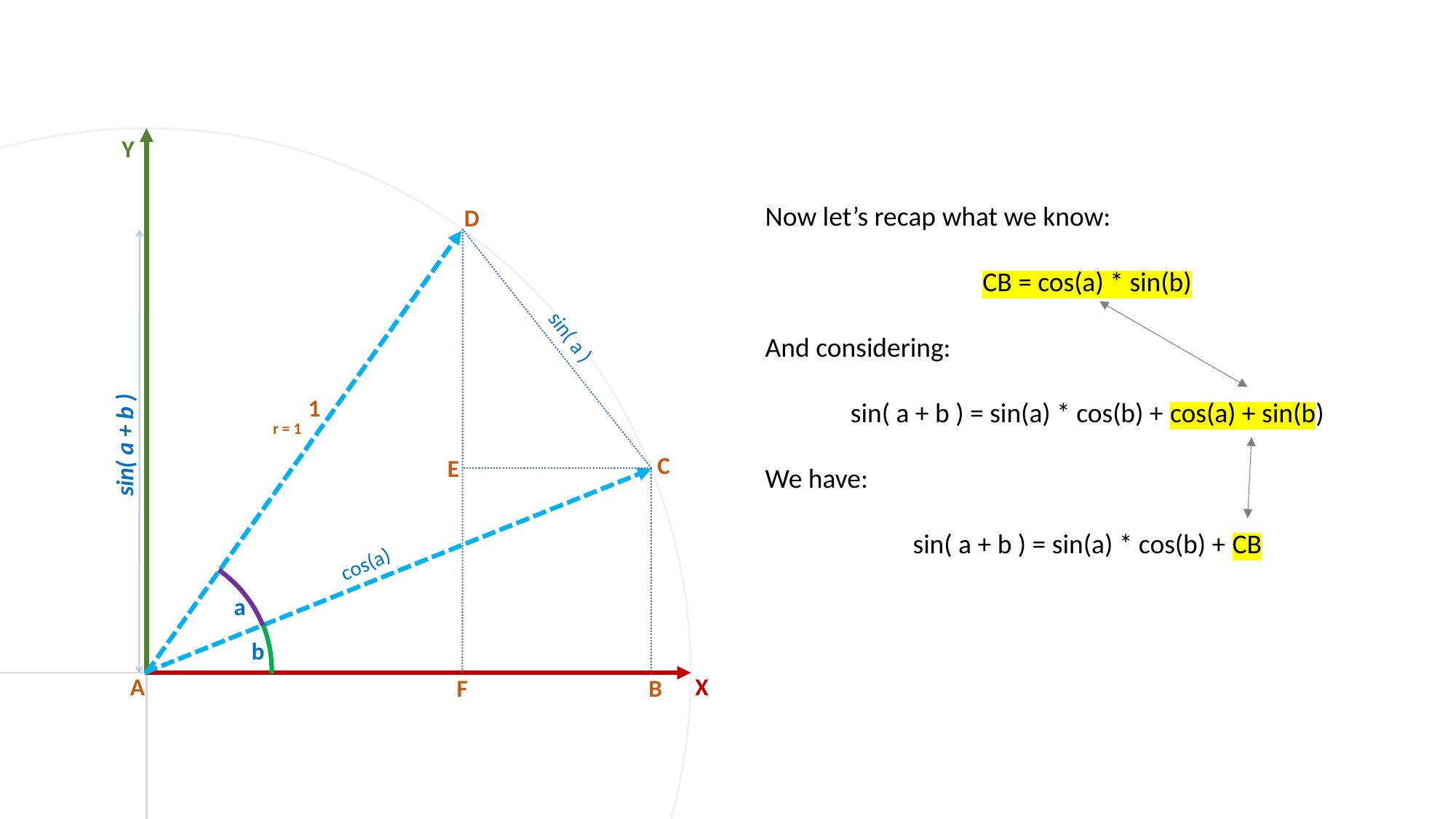

Y

Now let’s recap what we know:
CB = cos(a) * sin(b)

And considering:

sin( a + b ) = sin(a) * cos(b) + cos(a) + sin(b)

We have:

sin( a + b ) = sin(a) * cos(b) + CB

D
sin( a )
1
r = 1
sin( a + b )
C
E
cos(a)

a
b
A
X
F
B